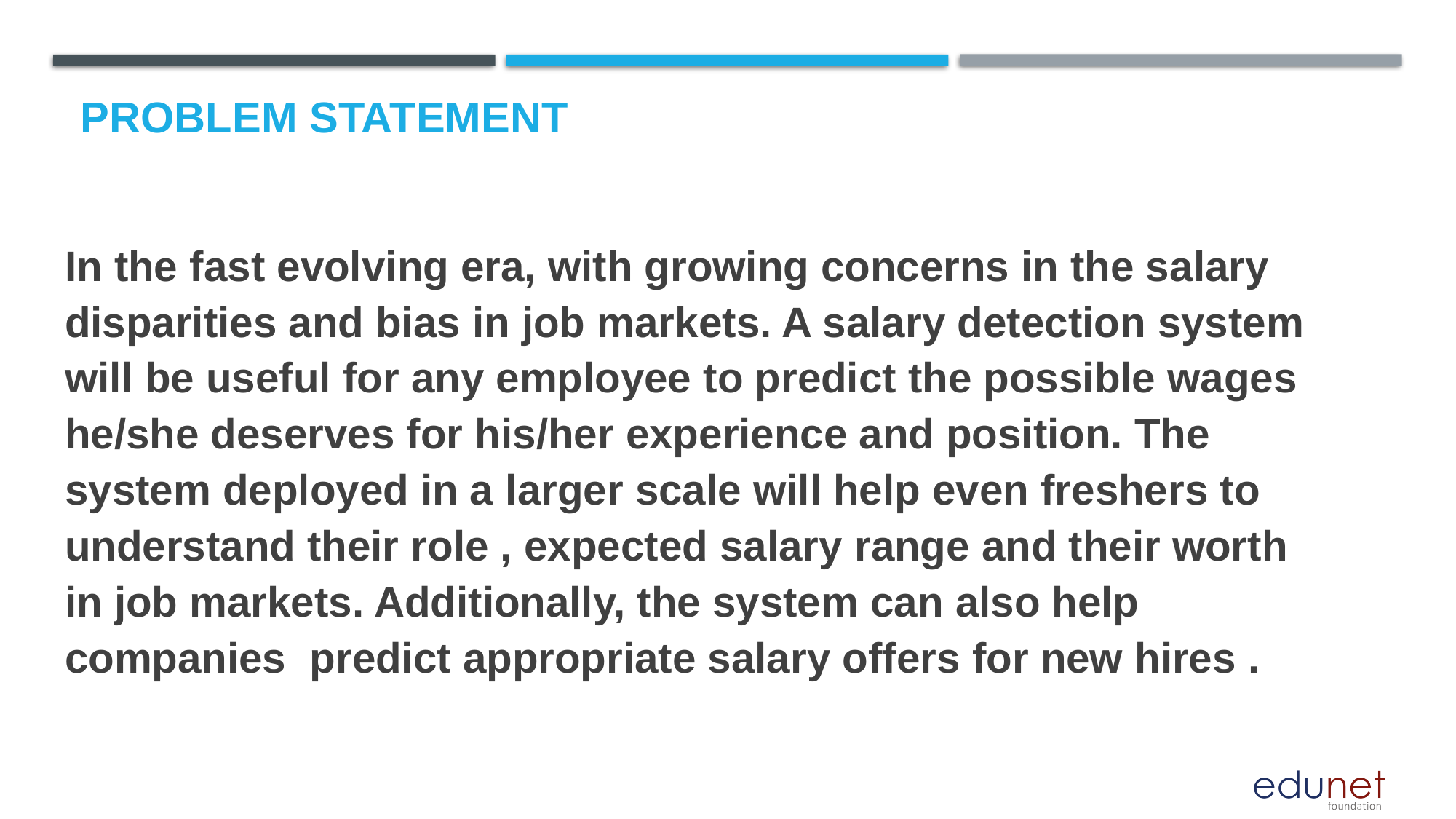

# Problem Statement
In the fast evolving era, with growing concerns in the salary disparities and bias in job markets. A salary detection system will be useful for any employee to predict the possible wages he/she deserves for his/her experience and position. The system deployed in a larger scale will help even freshers to understand their role , expected salary range and their worth in job markets. Additionally, the system can also help companies  predict appropriate salary offers for new hires .